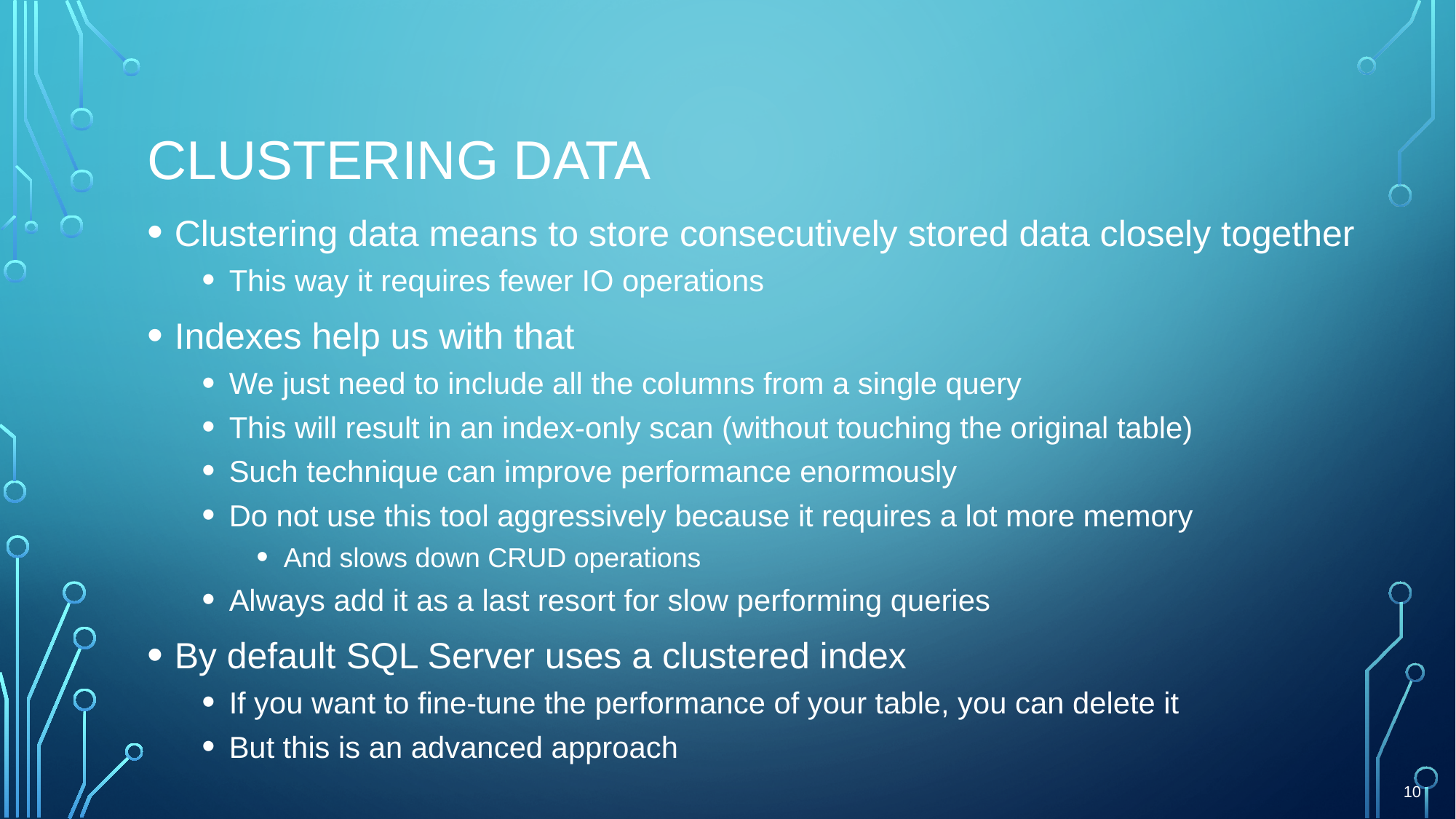

# CLUSTERING DATA
Clustering data means to store consecutively stored data closely together
This way it requires fewer IO operations
Indexes help us with that
We just need to include all the columns from a single query
This will result in an index-only scan (without touching the original table)
Such technique can improve performance enormously
Do not use this tool aggressively because it requires a lot more memory
And slows down CRUD operations
Always add it as a last resort for slow performing queries
By default SQL Server uses a clustered index
If you want to fine-tune the performance of your table, you can delete it
But this is an advanced approach
10